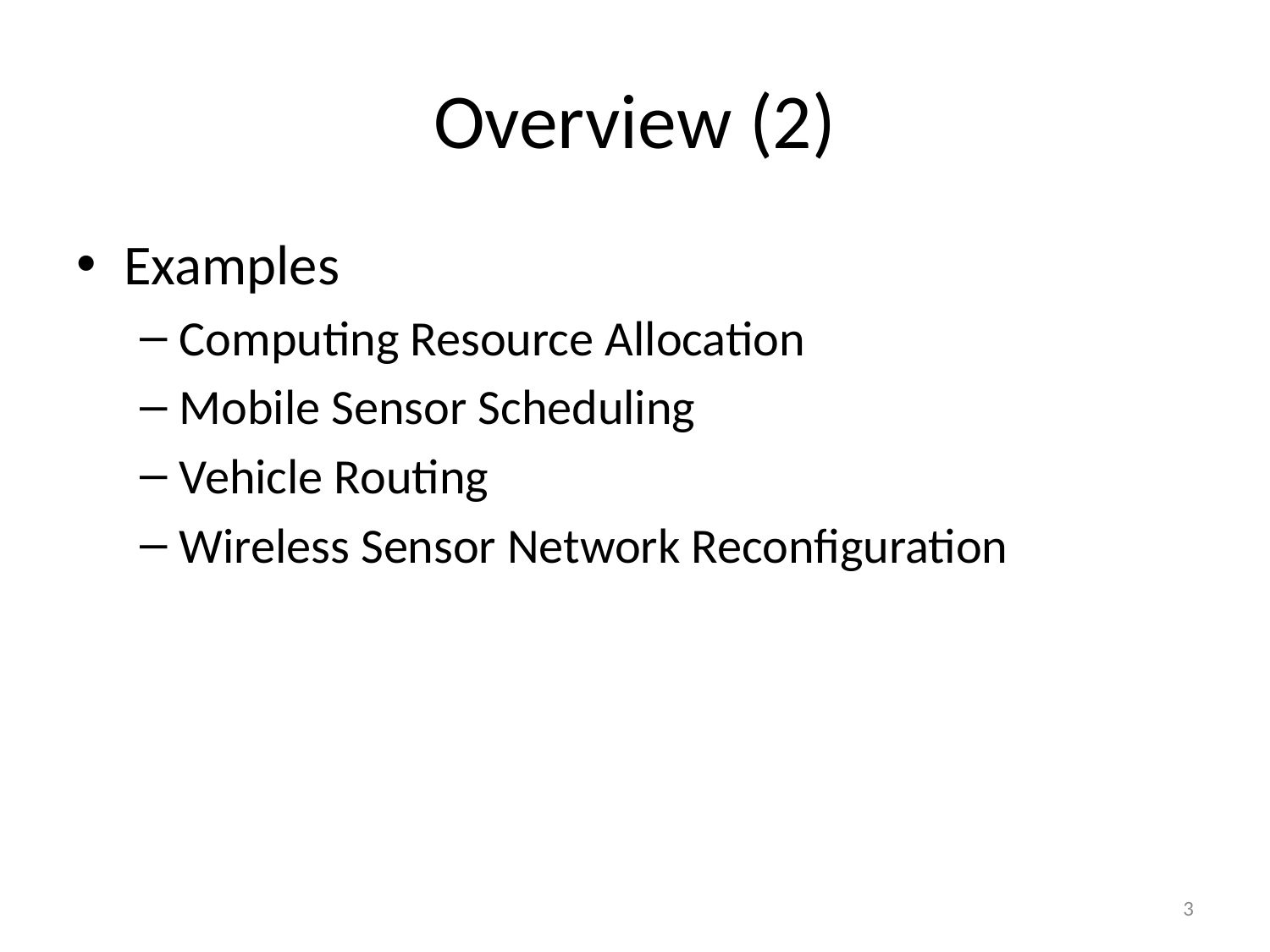

# Overview (2)
Examples
Computing Resource Allocation
Mobile Sensor Scheduling
Vehicle Routing
Wireless Sensor Network Reconfiguration
3